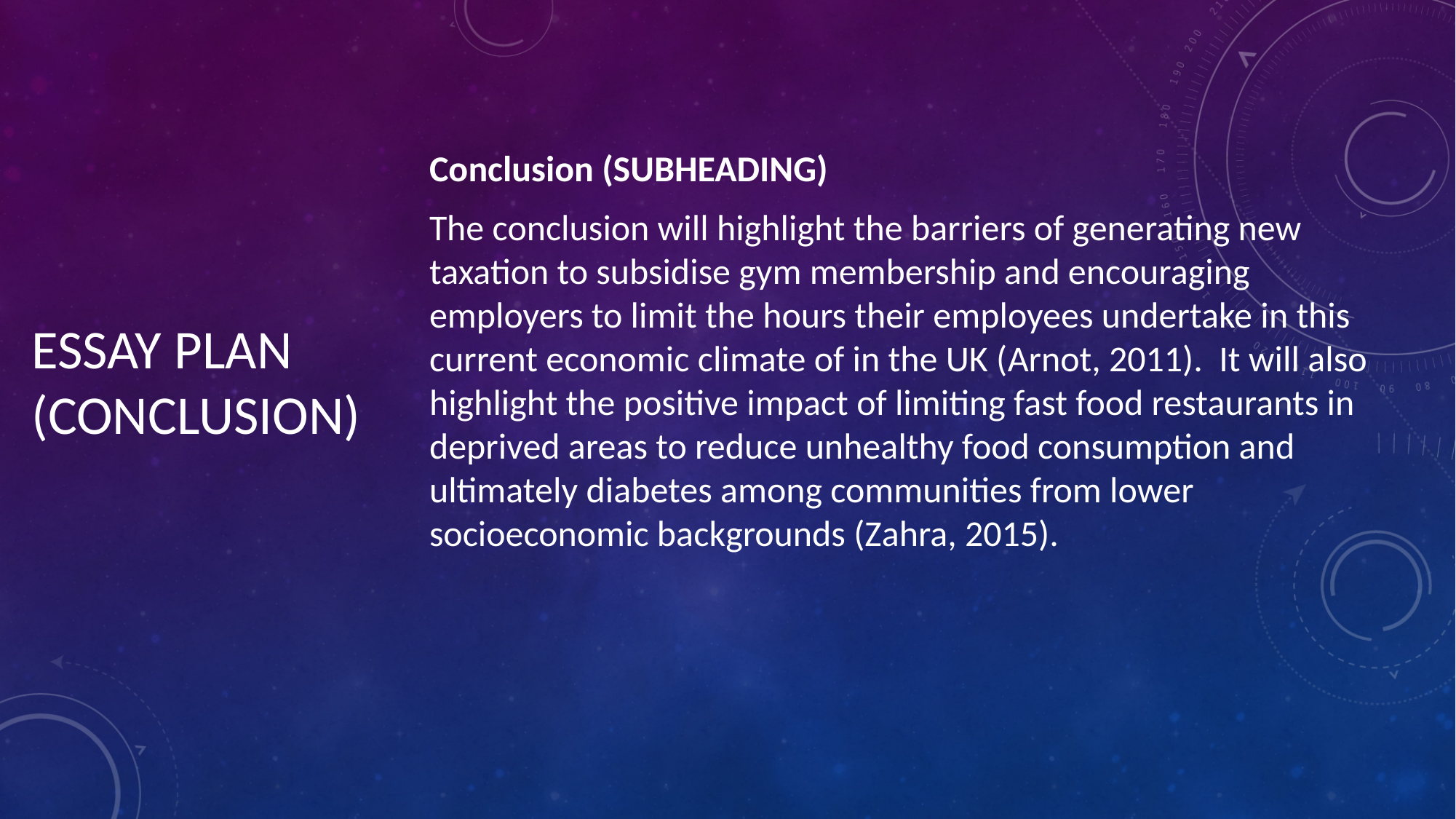

Conclusion (SUBHEADING)
The conclusion will highlight the barriers of generating new taxation to subsidise gym membership and encouraging employers to limit the hours their employees undertake in this current economic climate of in the UK (Arnot, 2011).  It will also highlight the positive impact of limiting fast food restaurants in deprived areas to reduce unhealthy food consumption and ultimately diabetes among communities from lower socioeconomic backgrounds (Zahra, 2015).

# Essay plan (conclusion)